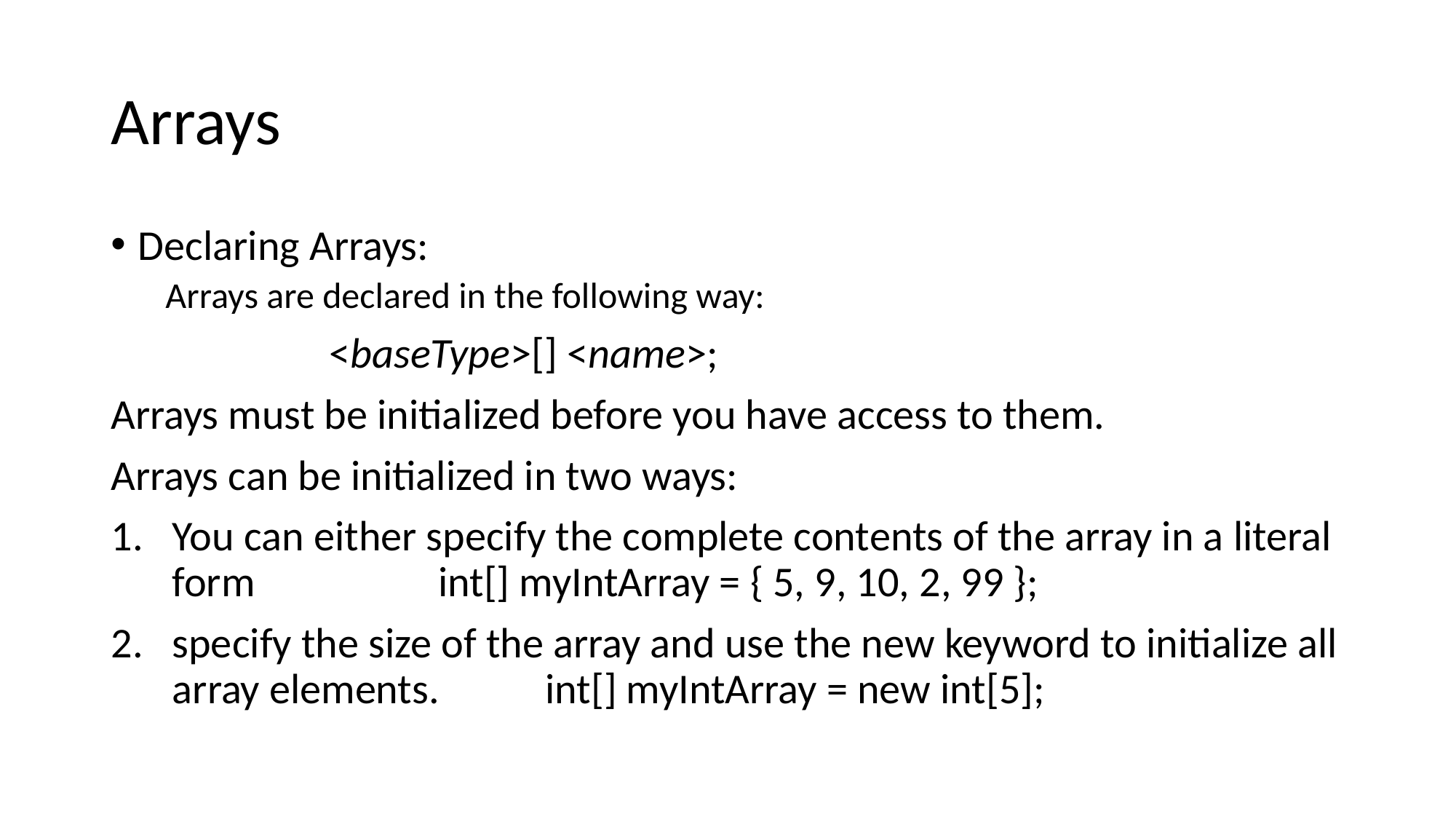

# Arrays
Declaring Arrays:
Arrays are declared in the following way:
		<baseType>[] <name>;
Arrays must be initialized before you have access to them.
Arrays can be initialized in two ways:
You can either specify the complete contents of the array in a literal form                   int[] myIntArray = { 5, 9, 10, 2, 99 };
specify the size of the array and use the new keyword to initialize all array elements.           int[] myIntArray = new int[5];